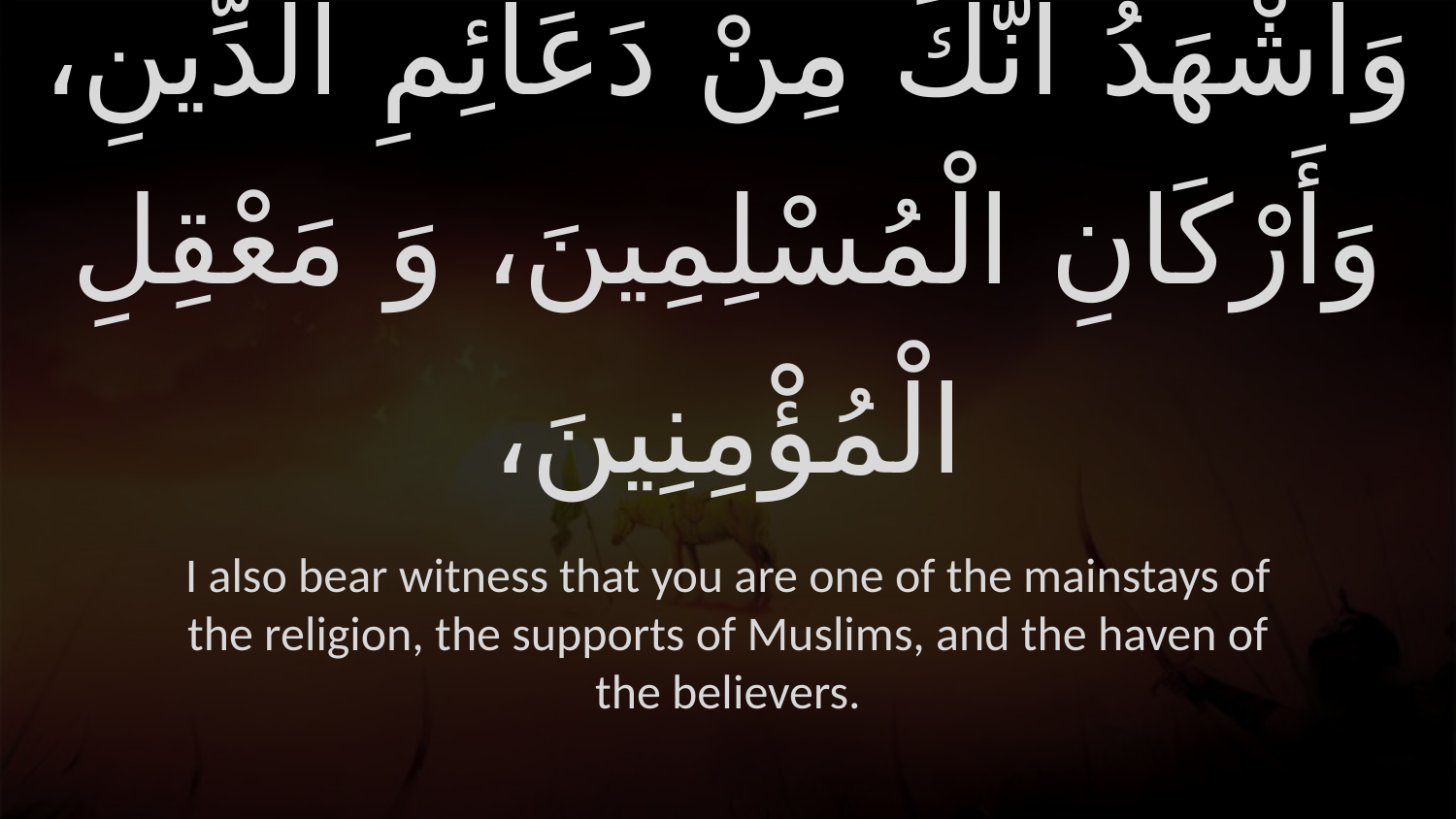

# وَأَشْهَدُ أَنَّكَ مِنْ دَعَائِمِ الدِّينِ، وَأَرْكَانِ الْمُسْلِمِينَ، وَ مَعْقِلِ الْمُؤْمِنِينَ،
I also bear witness that you are one of the mainstays of the religion, the supports of Muslims, and the haven of the believers.